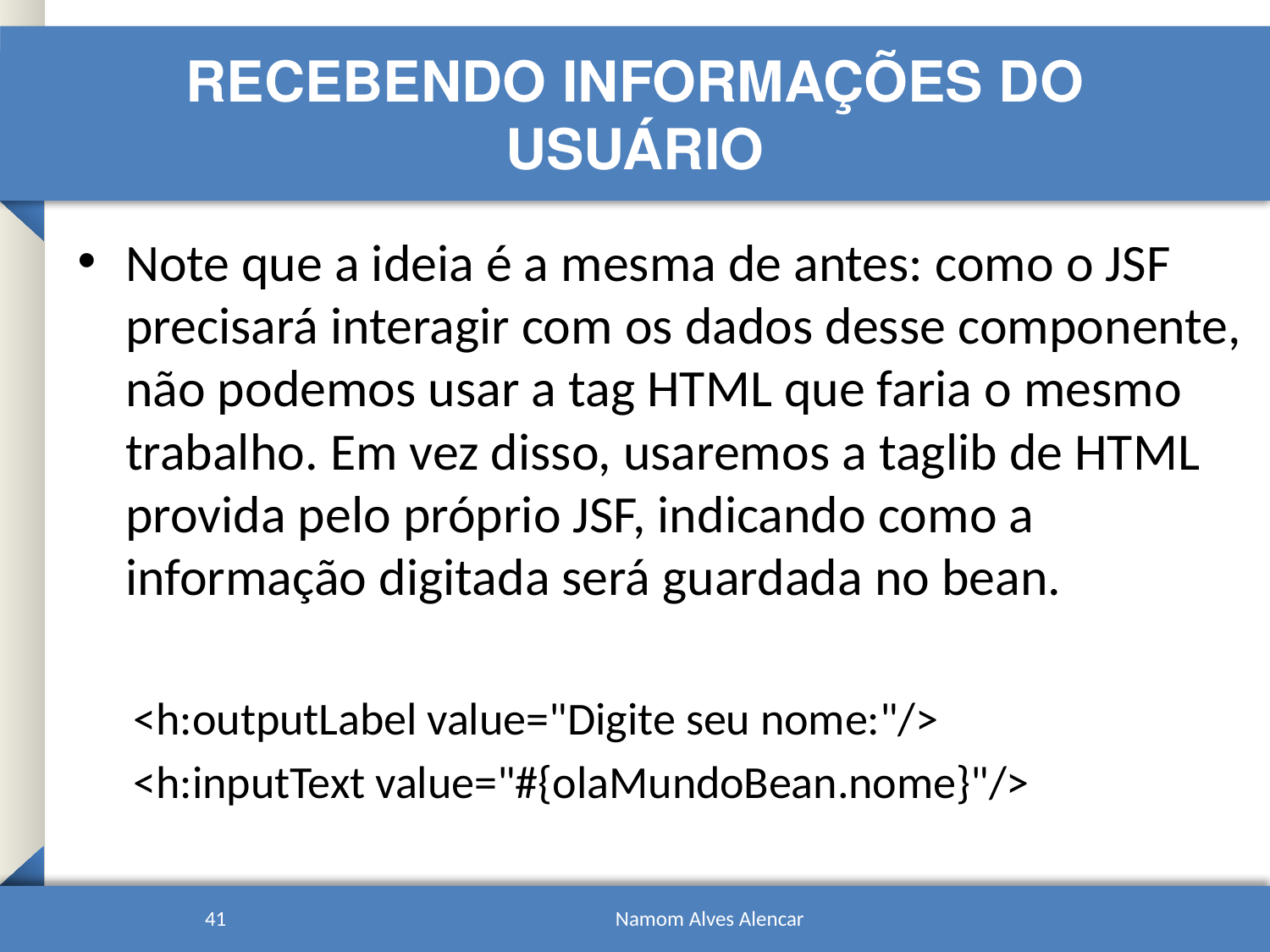

# Recebendo informações do usuário
Note que a ideia é a mesma de antes: como o JSF precisará interagir com os dados desse componente, não podemos usar a tag HTML que faria o mesmo trabalho. Em vez disso, usaremos a taglib de HTML provida pelo próprio JSF, indicando como a informação digitada será guardada no bean.

<h:outputLabel value="Digite seu nome:"/>
<h:inputText value="#{olaMundoBean.nome}"/>
41
Namom Alves Alencar